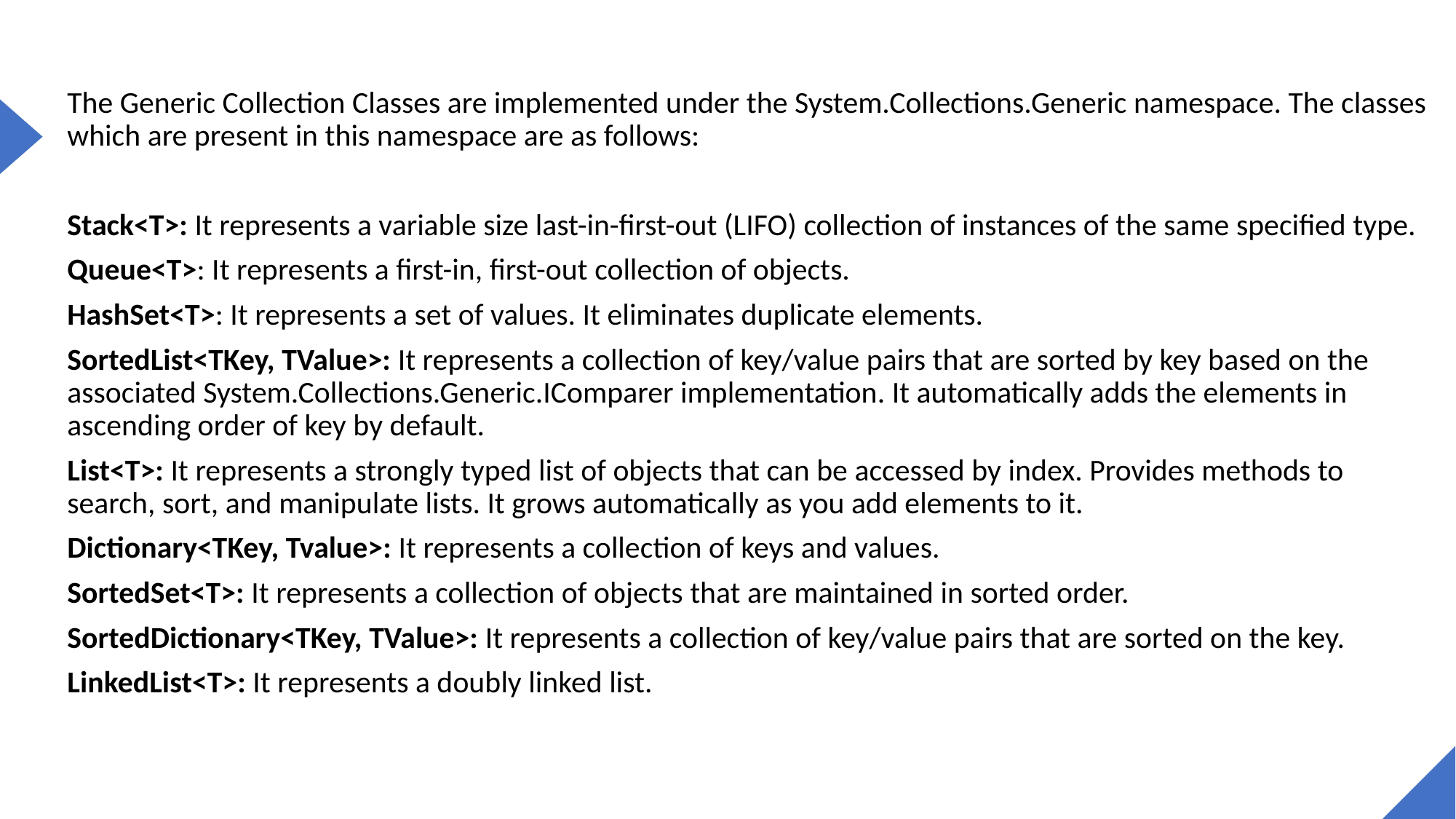

The Generic Collection Classes are implemented under the System.Collections.Generic namespace. The classes which are present in this namespace are as follows:

Stack<T>: It represents a variable size last-in-first-out (LIFO) collection of instances of the same specified type.
Queue<T>: It represents a first-in, first-out collection of objects.
HashSet<T>: It represents a set of values. It eliminates duplicate elements.
SortedList<TKey, TValue>: It represents a collection of key/value pairs that are sorted by key based on the associated System.Collections.Generic.IComparer implementation. It automatically adds the elements in ascending order of key by default.
List<T>: It represents a strongly typed list of objects that can be accessed by index. Provides methods to search, sort, and manipulate lists. It grows automatically as you add elements to it.
Dictionary<TKey, Tvalue>: It represents a collection of keys and values.
SortedSet<T>: It represents a collection of objects that are maintained in sorted order.
SortedDictionary<TKey, TValue>: It represents a collection of key/value pairs that are sorted on the key.
LinkedList<T>: It represents a doubly linked list.